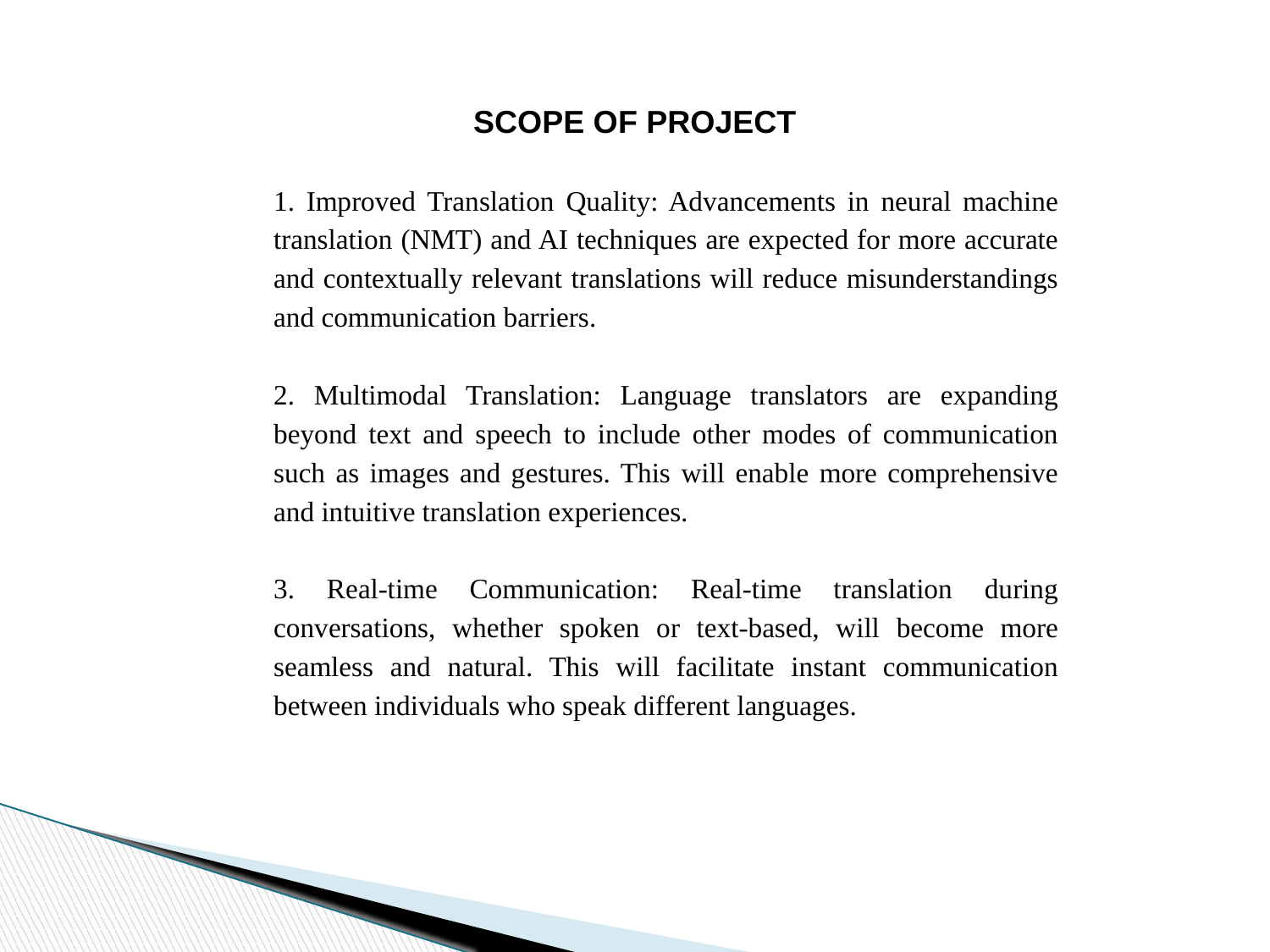

SCOPE OF PROJECT

1. Improved Translation Quality: Advancements in neural machine translation (NMT) and AI techniques are expected for more accurate and contextually relevant translations will reduce misunderstandings and communication barriers.

2. Multimodal Translation: Language translators are expanding beyond text and speech to include other modes of communication such as images and gestures. This will enable more comprehensive and intuitive translation experiences.

3. Real-time Communication: Real-time translation during conversations, whether spoken or text-based, will become more seamless and natural. This will facilitate instant communication between individuals who speak different languages.